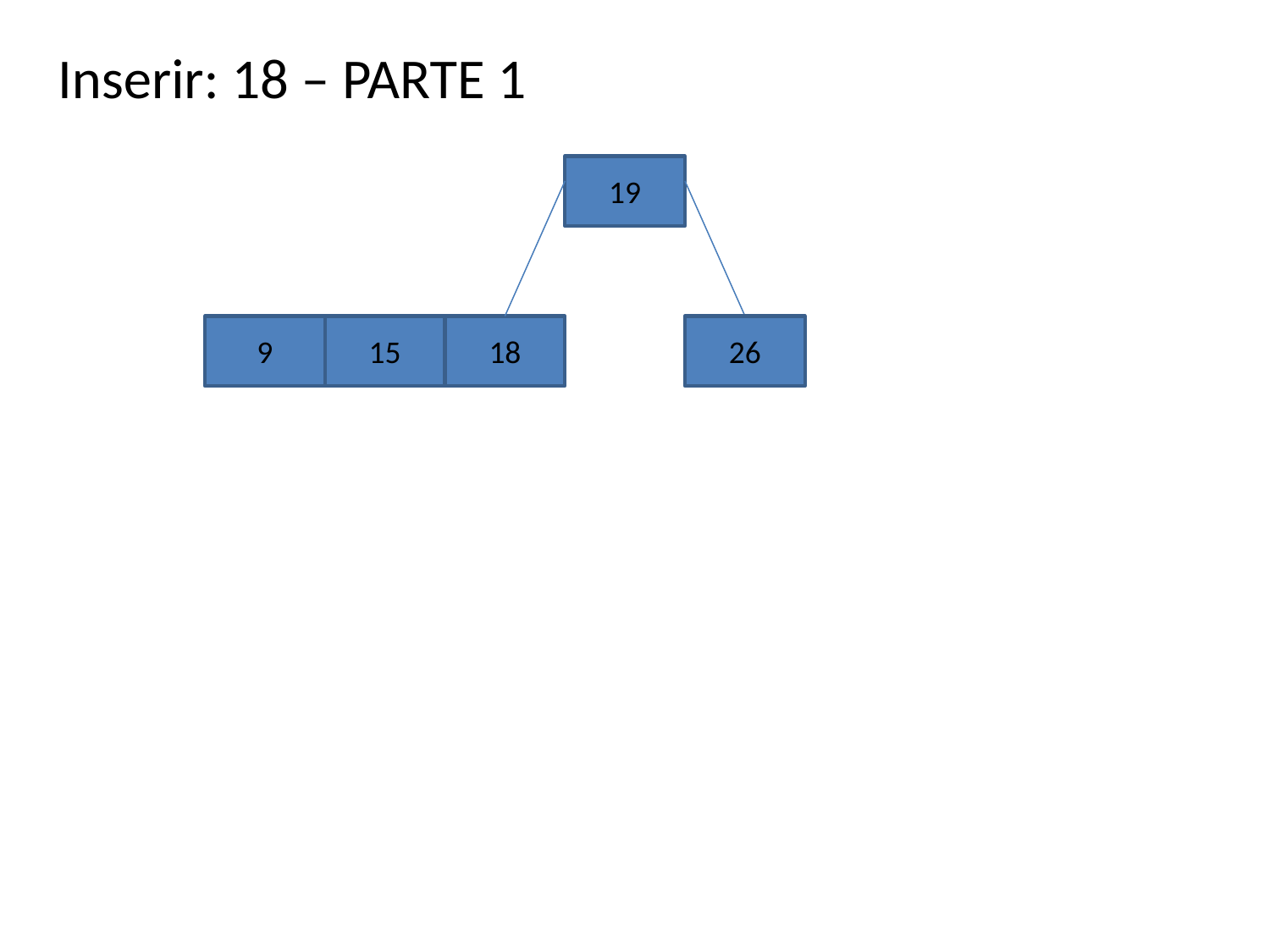

Inserir: 18 – PARTE 1

19

9
15
18
26